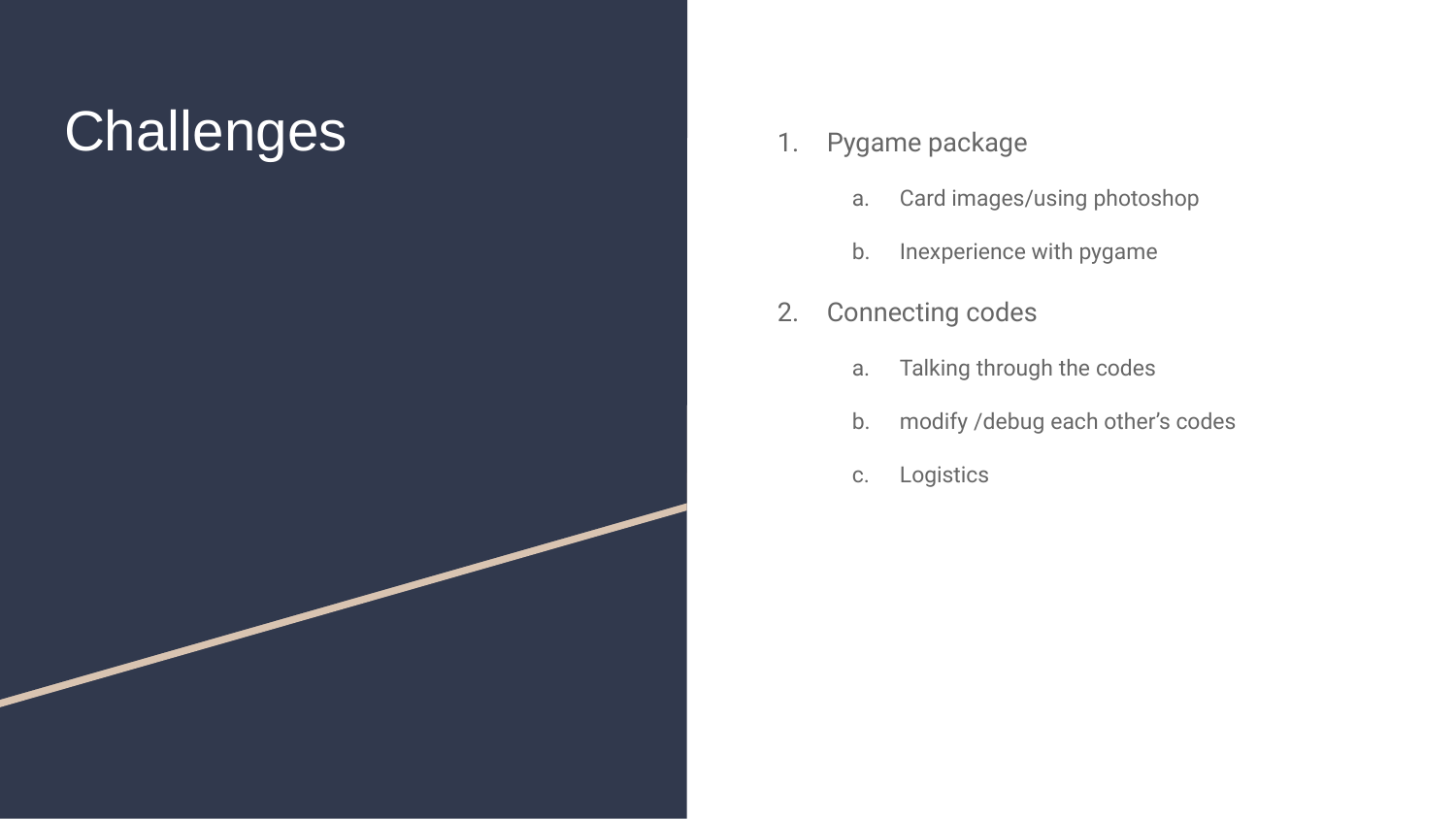

# Challenges
Pygame package
Card images/using photoshop
Inexperience with pygame
Connecting codes
Talking through the codes
modify /debug each other’s codes
Logistics